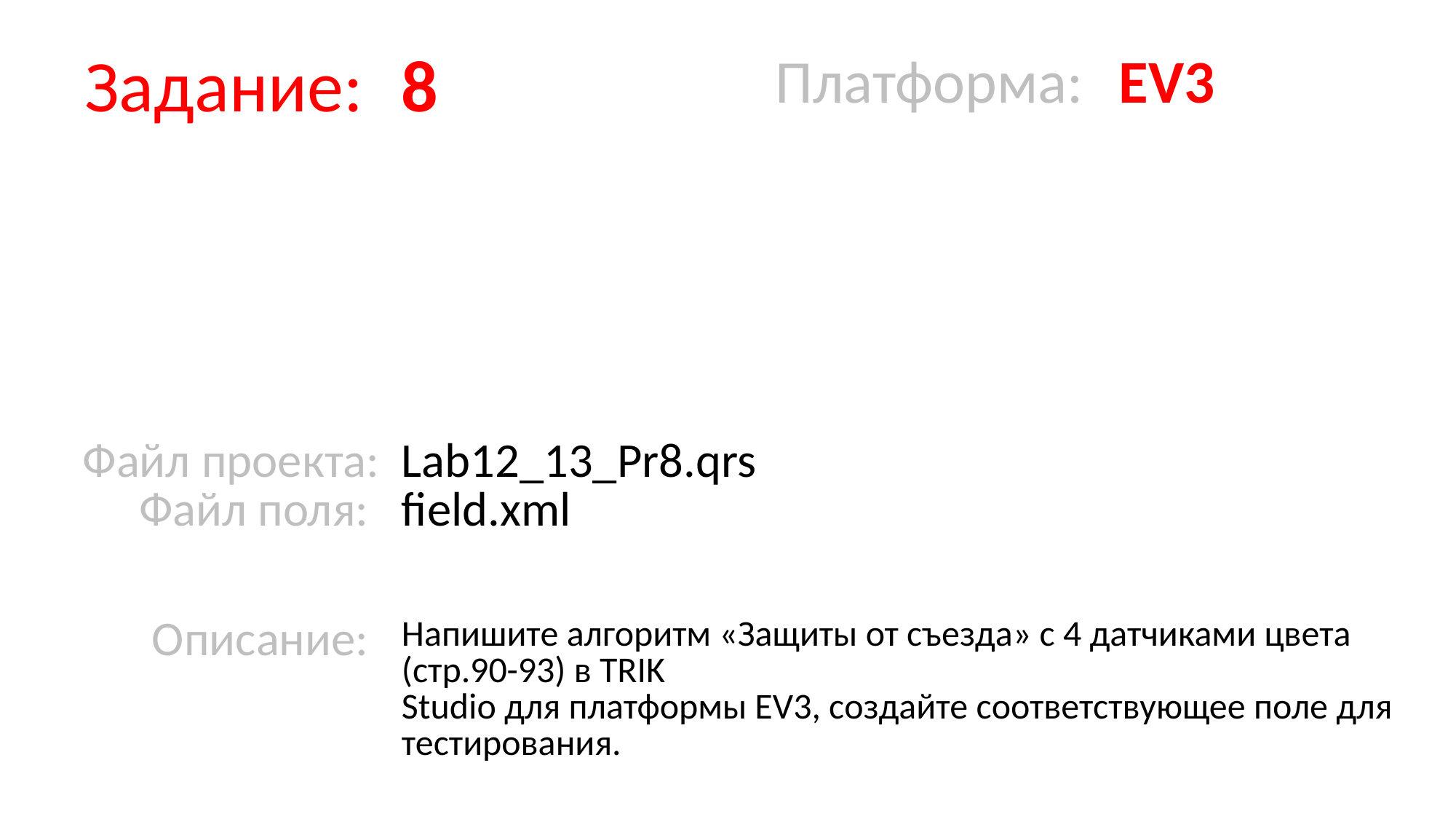

| Задание: | 8 | Платформа: | EV3 |
| --- | --- | --- | --- |
|  |  |  |  |
| Файл проекта: Файл поля: | Lab12\_13\_Pr8.qrs field.xml |  |  |
| Описание: | Напишите алгоритм «Защиты от съезда» с 4 датчиками цвета (стр.90-93) в TRIK Studio для платформы EV3, создайте соответствующее поле для тестирования. |  |  |